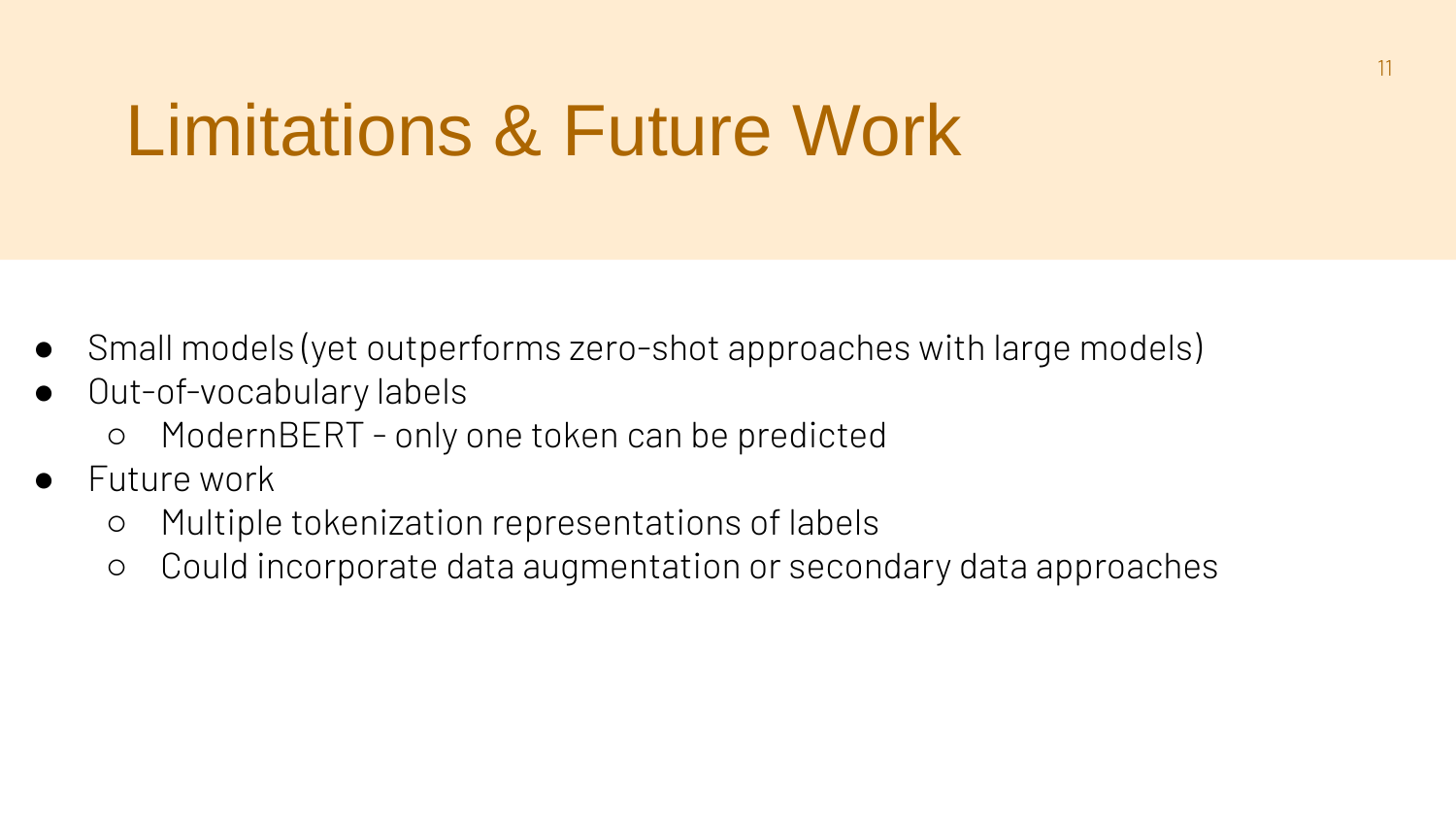

11
Limitations & Future Work
Small models (yet outperforms zero-shot approaches with large models)
Out-of-vocabulary labels
ModernBERT - only one token can be predicted
Future work
Multiple tokenization representations of labels
Could incorporate data augmentation or secondary data approaches